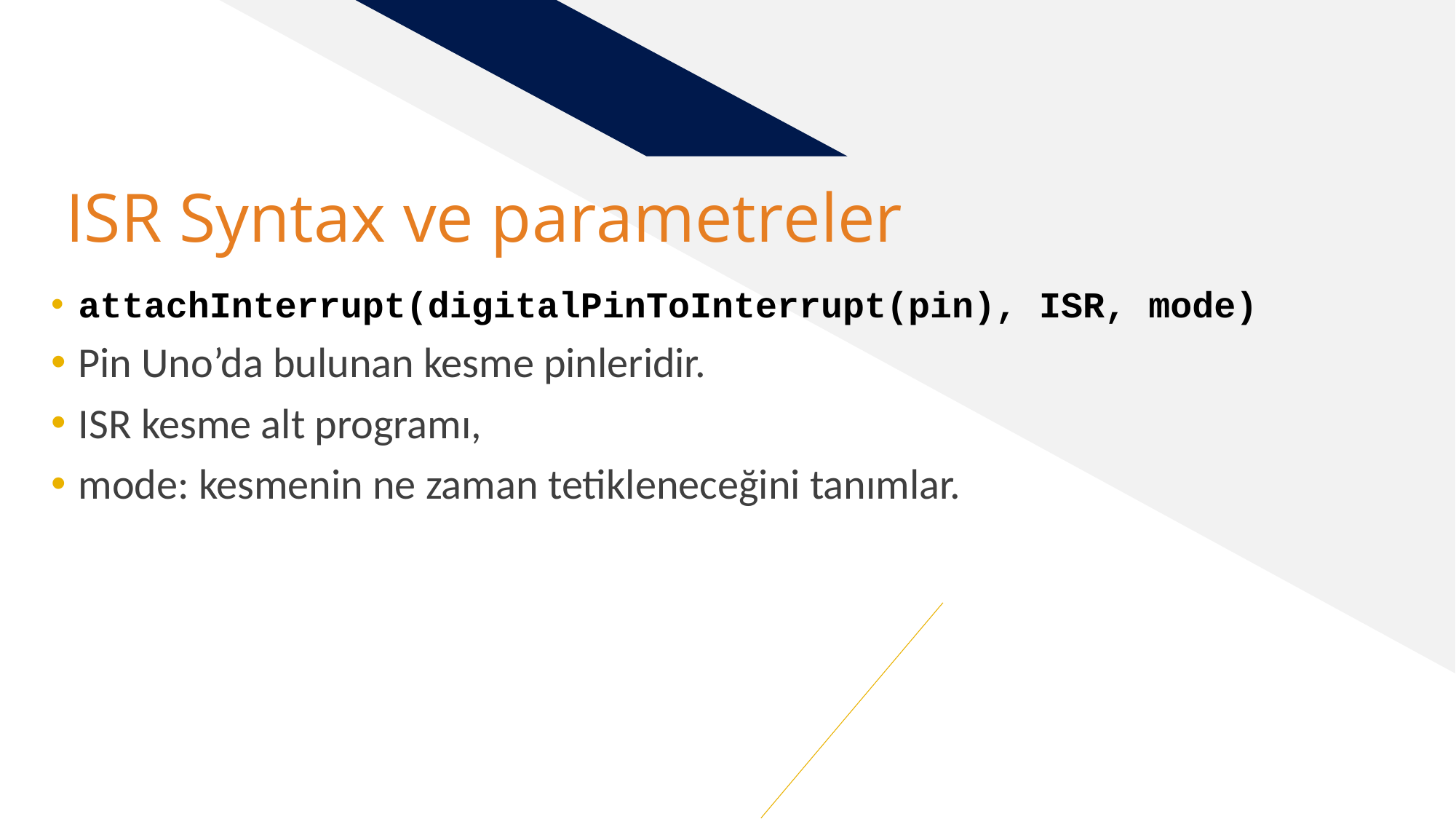

# ISR Syntax ve parametreler
attachInterrupt(digitalPinToInterrupt(pin), ISR, mode)
Pin Uno’da bulunan kesme pinleridir.
ISR kesme alt programı,
mode: kesmenin ne zaman tetikleneceğini tanımlar.